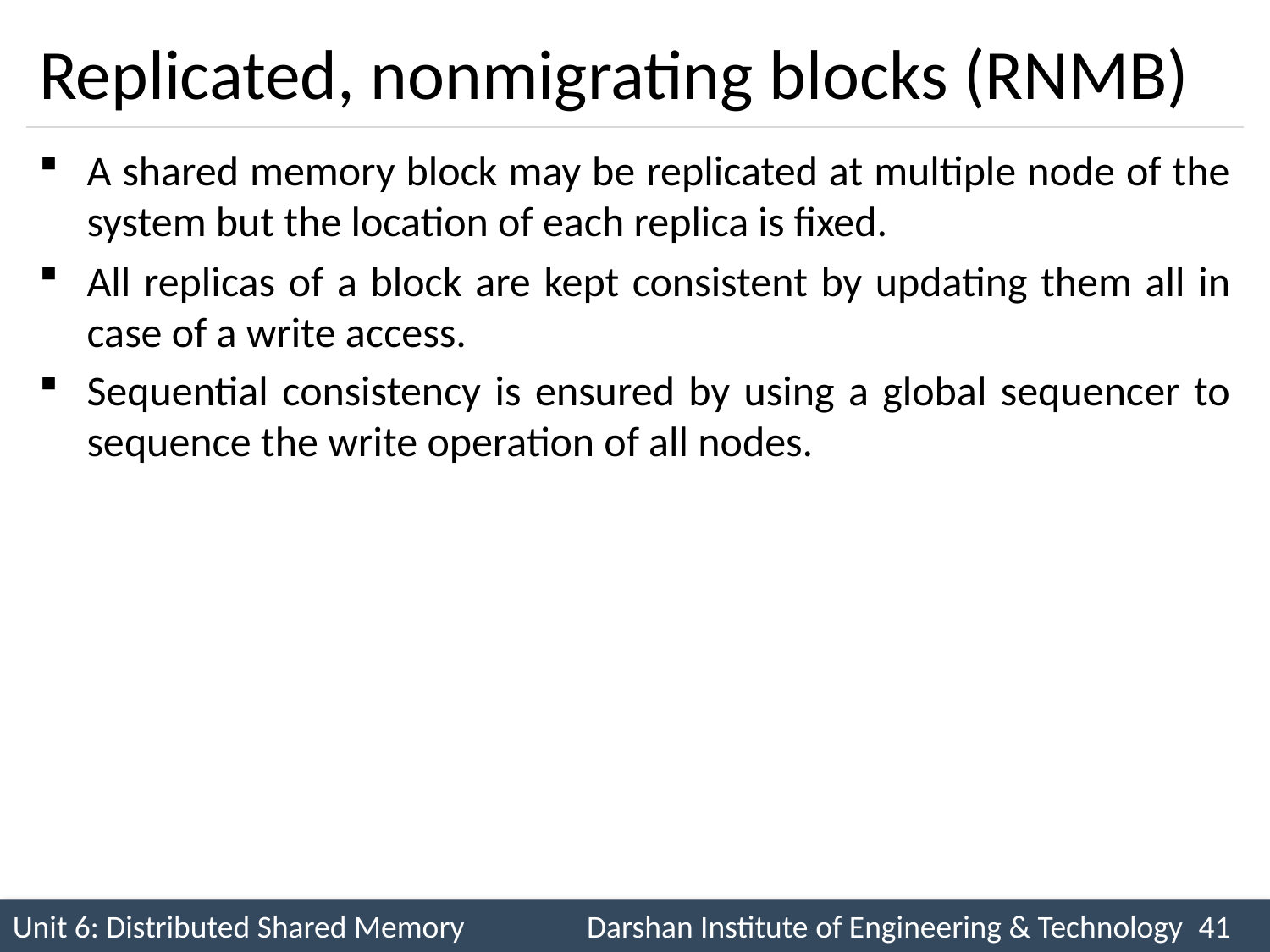

# Replicated, nonmigrating blocks (RNMB)
A shared memory block may be replicated at multiple node of the system but the location of each replica is fixed.
All replicas of a block are kept consistent by updating them all in case of a write access.
Sequential consistency is ensured by using a global sequencer to sequence the write operation of all nodes.